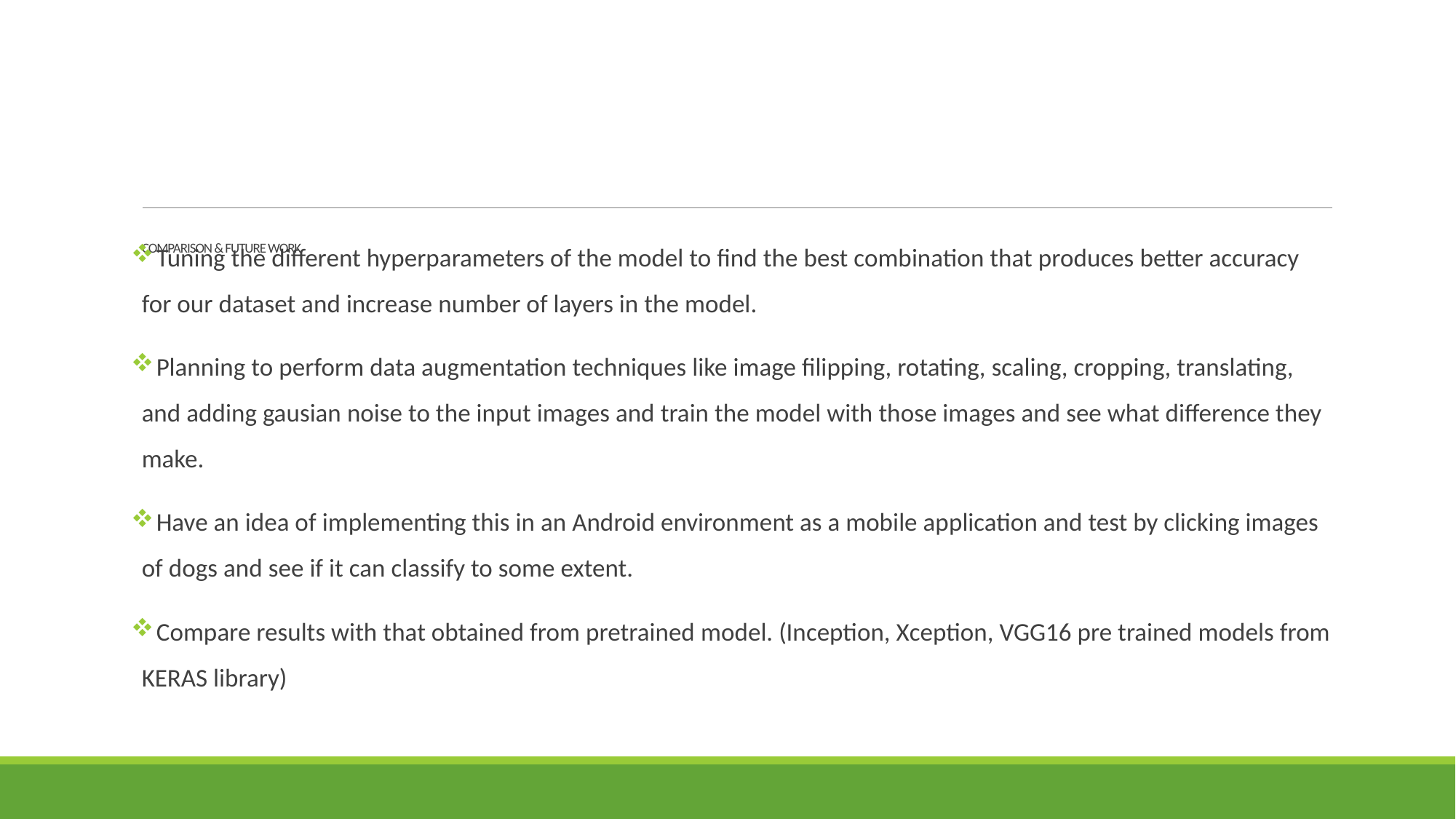

# COMPARISON & FUTURE WORK
 Tuning the different hyperparameters of the model to find the best combination that produces better accuracy for our dataset and increase number of layers in the model.
 Planning to perform data augmentation techniques like image filipping, rotating, scaling, cropping, translating, and adding gausian noise to the input images and train the model with those images and see what difference they make.
 Have an idea of implementing this in an Android environment as a mobile application and test by clicking images of dogs and see if it can classify to some extent.
 Compare results with that obtained from pretrained model. (Inception, Xception, VGG16 pre trained models from KERAS library)